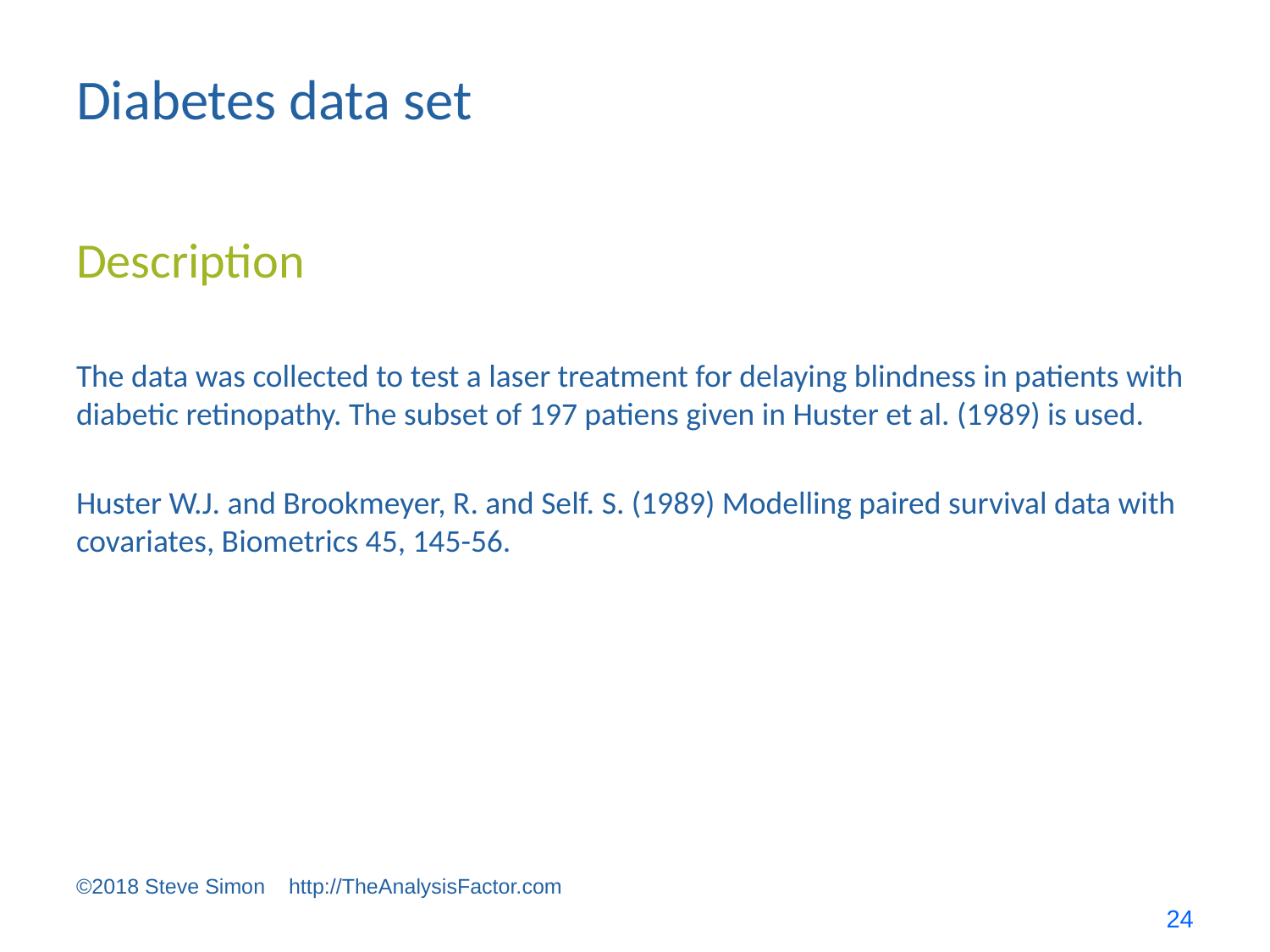

# Diabetes data set
Description
The data was collected to test a laser treatment for delaying blindness in patients with diabetic retinopathy. The subset of 197 patiens given in Huster et al. (1989) is used.

Huster W.J. and Brookmeyer, R. and Self. S. (1989) Modelling paired survival data with covariates, Biometrics 45, 145-56.
©2018 Steve Simon    http://TheAnalysisFactor.com

24